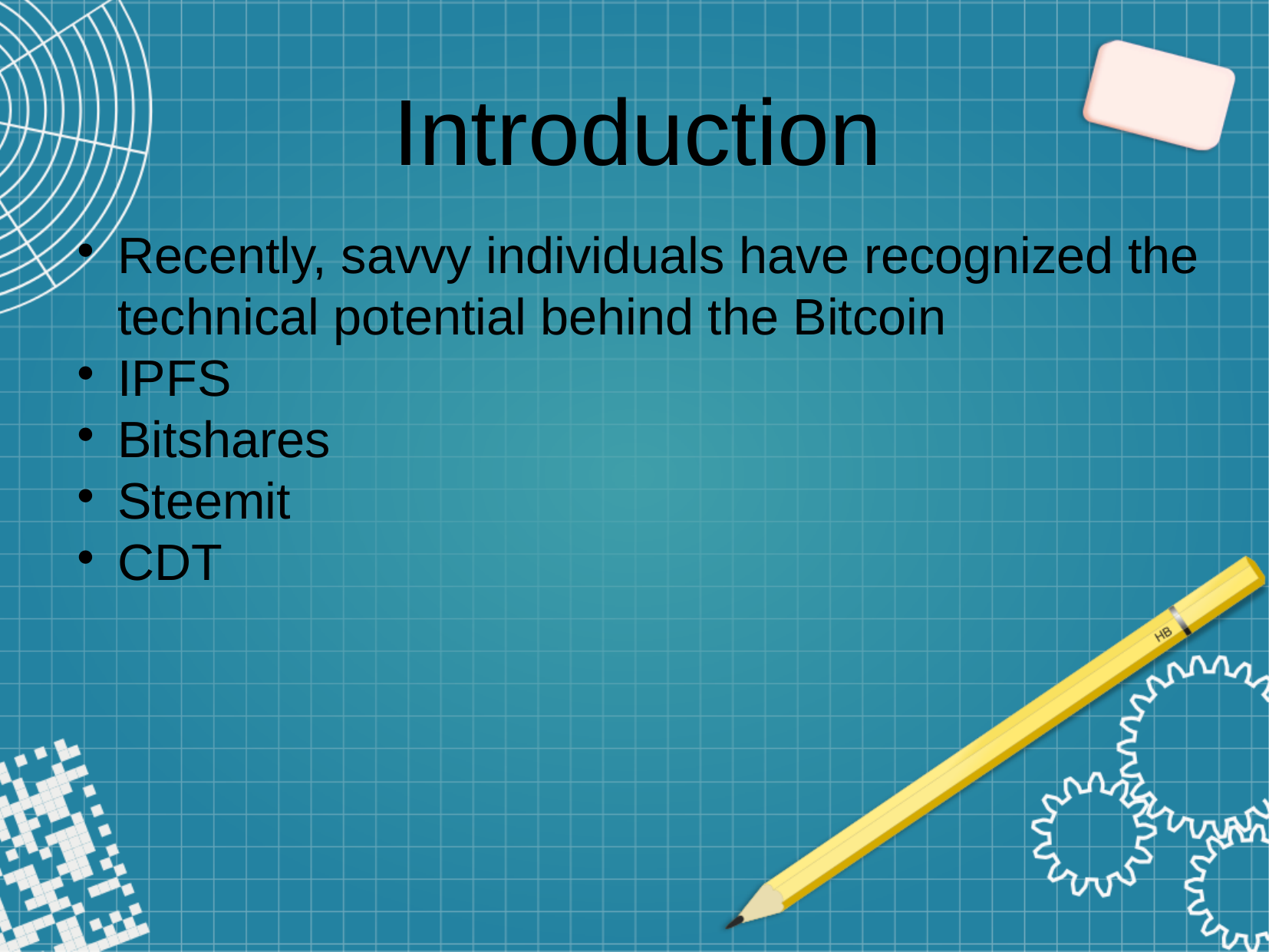

Introduction
Recently, savvy individuals have recognized the technical potential behind the Bitcoin
IPFS
Bitshares
Steemit
CDT